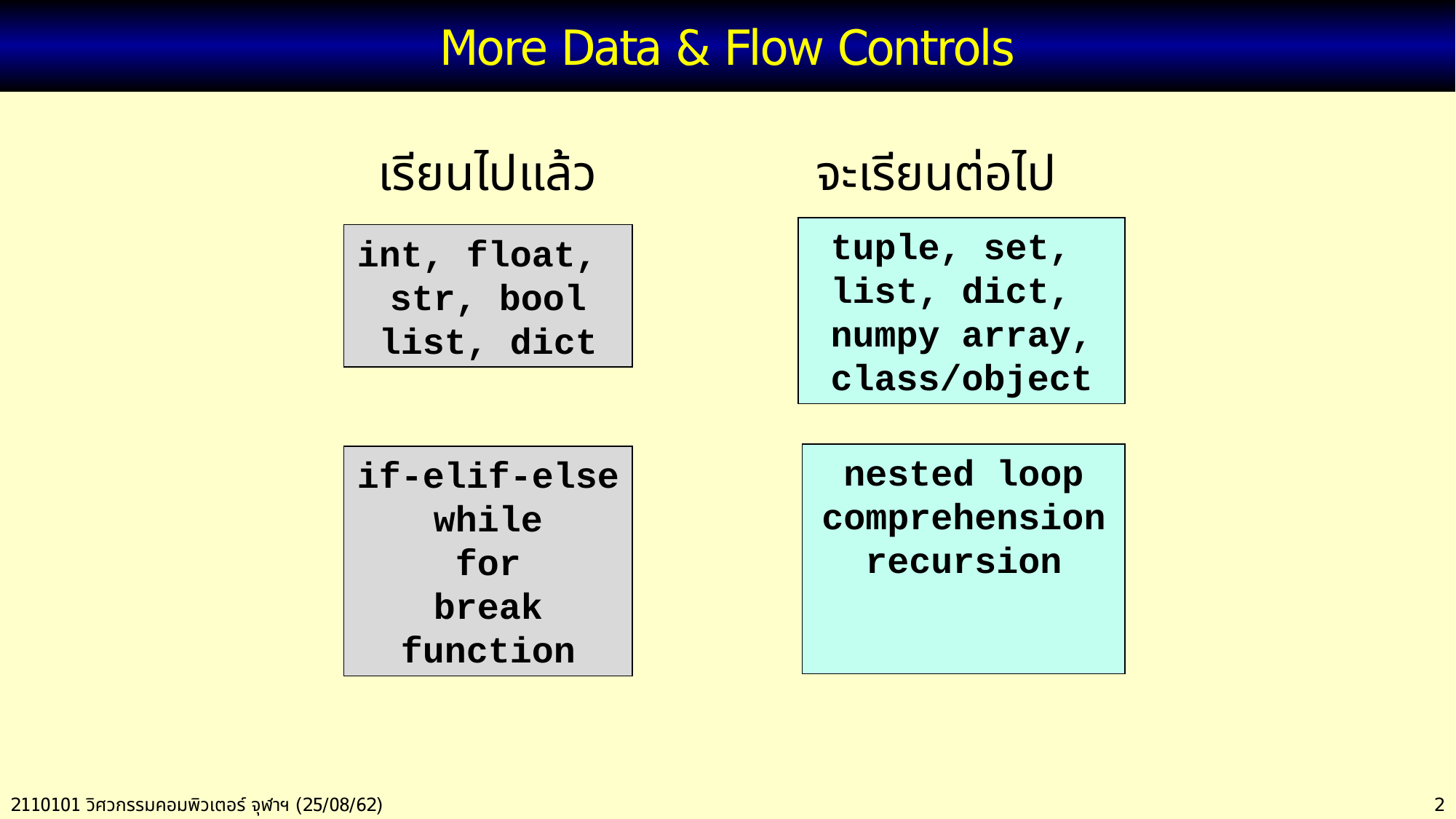

# More Data & Flow Controls
เรียนไปแล้ว
จะเรียนต่อไป
tuple, set,
list, dict,
numpy array,
class/object
int, float,
str, bool
list, dict
nested loop
comprehension
recursion

if-elif-else
while
for
break
function